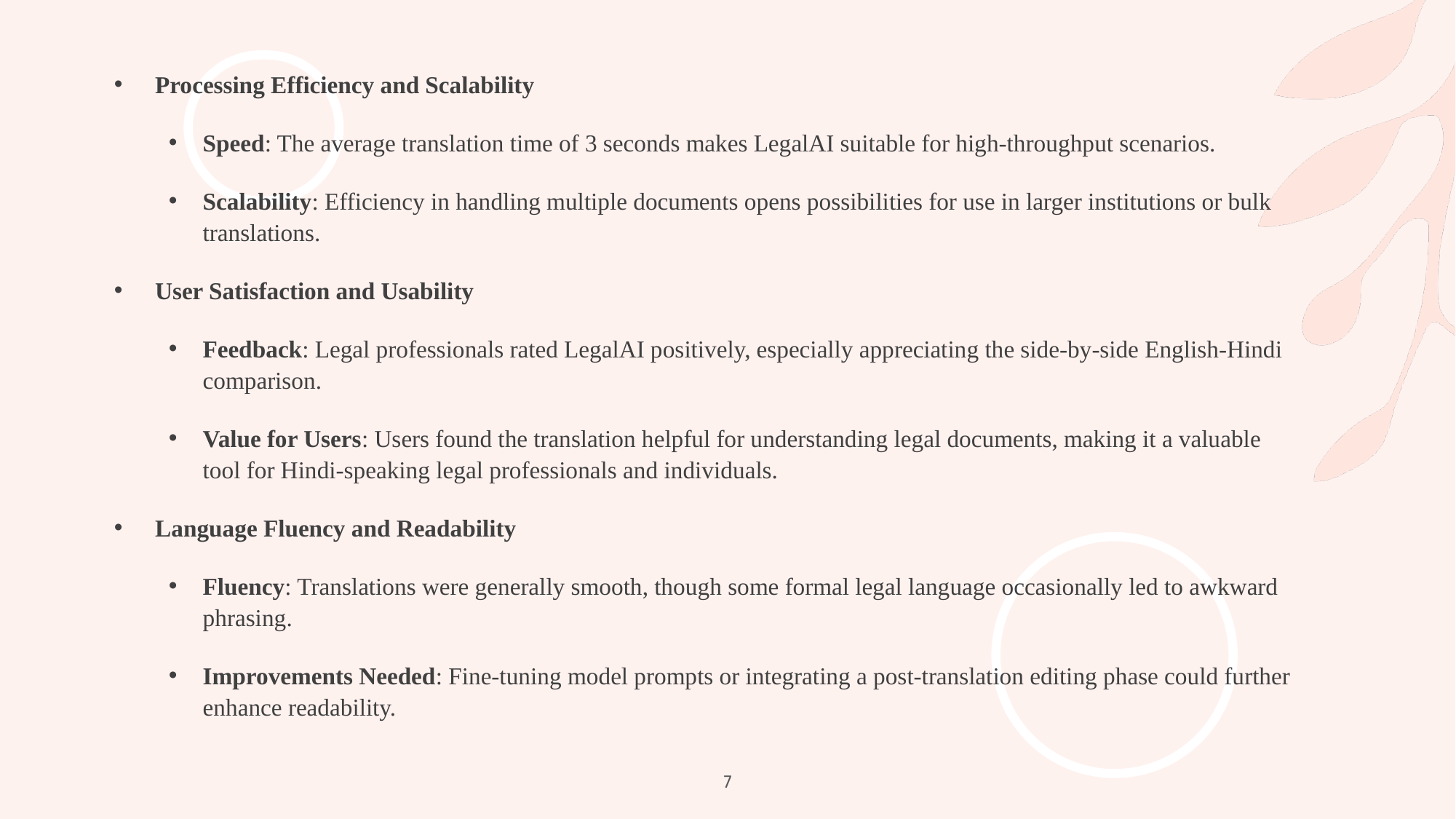

Processing Efficiency and Scalability
Speed: The average translation time of 3 seconds makes LegalAI suitable for high-throughput scenarios.
Scalability: Efficiency in handling multiple documents opens possibilities for use in larger institutions or bulk translations.
User Satisfaction and Usability
Feedback: Legal professionals rated LegalAI positively, especially appreciating the side-by-side English-Hindi comparison.
Value for Users: Users found the translation helpful for understanding legal documents, making it a valuable tool for Hindi-speaking legal professionals and individuals.
Language Fluency and Readability
Fluency: Translations were generally smooth, though some formal legal language occasionally led to awkward phrasing.
Improvements Needed: Fine-tuning model prompts or integrating a post-translation editing phase could further enhance readability.
7